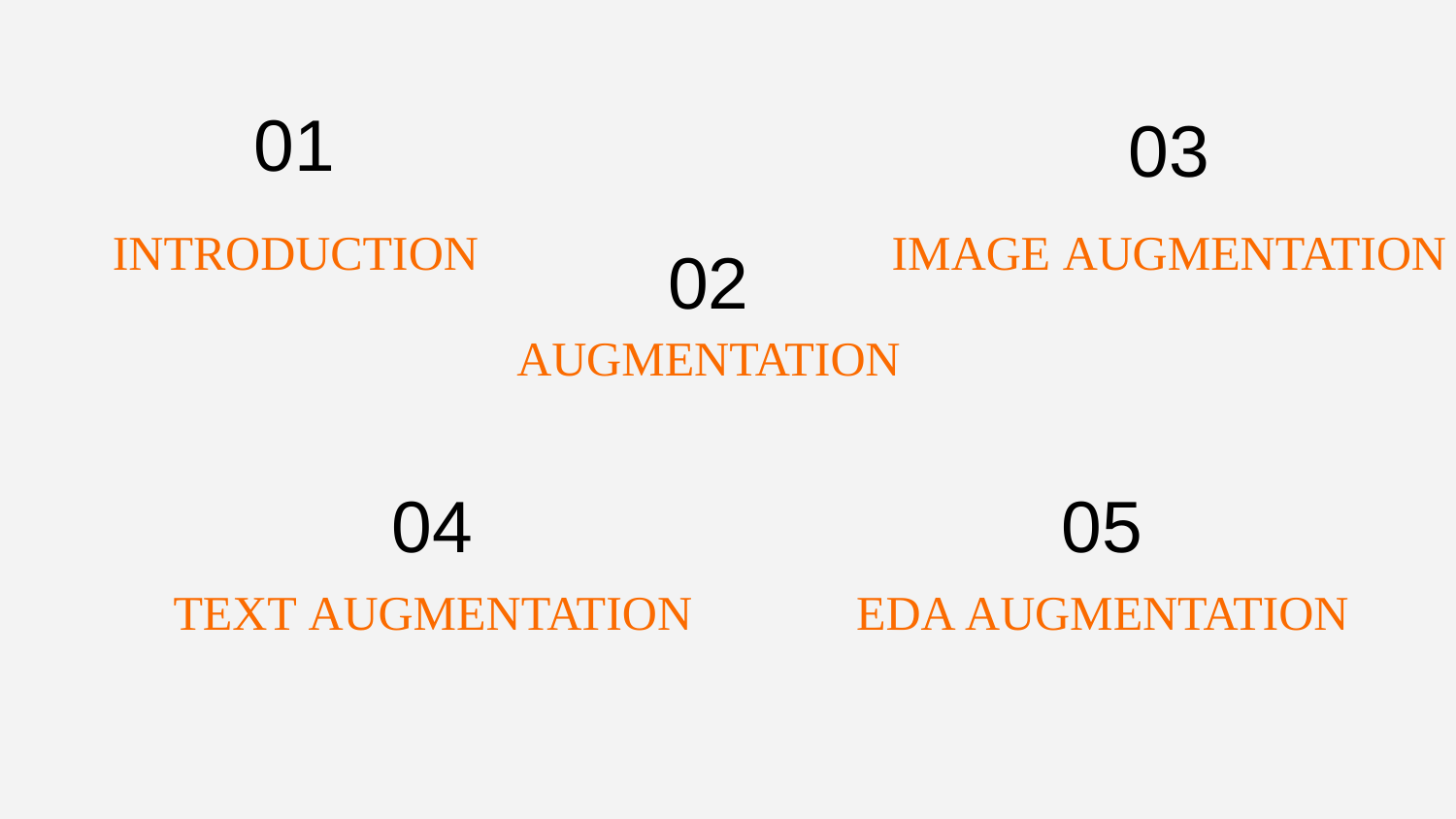

01
03
INTRODUCTION
02
IMAGE AUGMENTATION

AUGMENTATION
04
05
TEXT AUGMENTATION

EDA AUGMENTATION